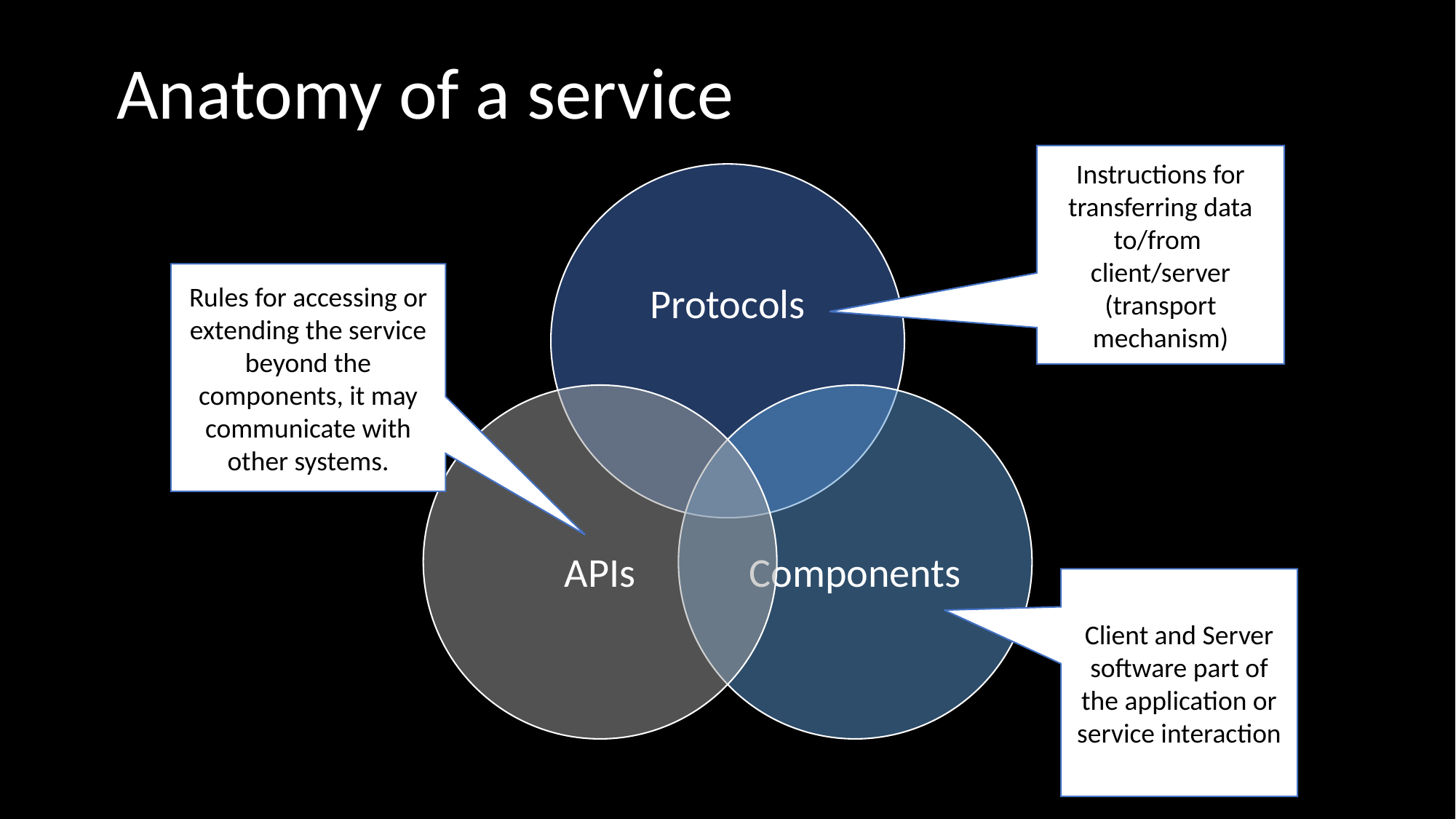

# Anatomy of a service
Instructions for transferring data to/from
client/server (transport mechanism)
Protocols
Components
APIs
Rules for accessing or extending the service beyond the components, it may communicate with other systems.
Client and Server software part of the application or service interaction